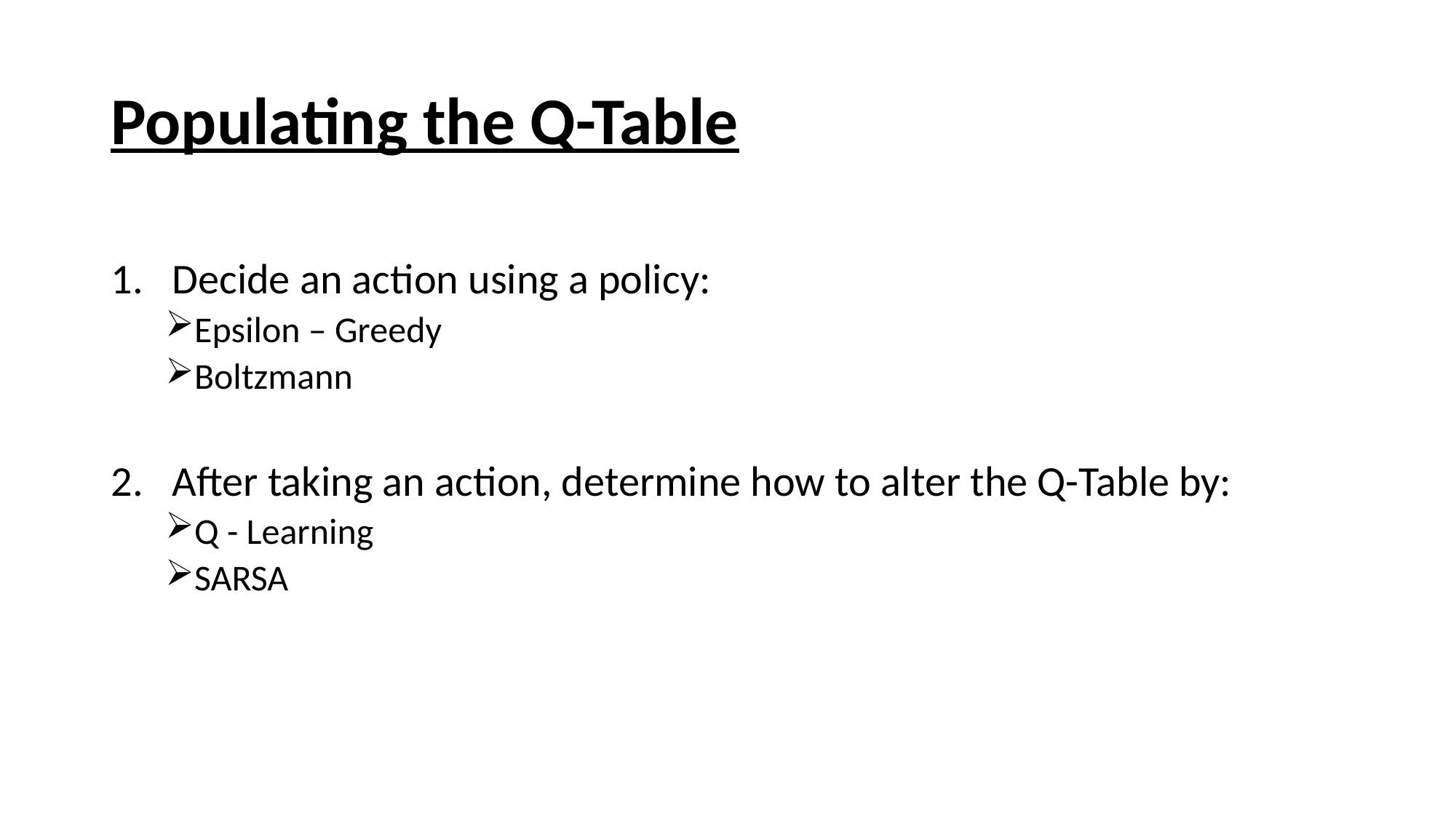

# Populating the Q-Table
Decide an action using a policy:
Epsilon – Greedy
Boltzmann

After taking an action, determine how to alter the Q-Table by:
Q - Learning
SARSA